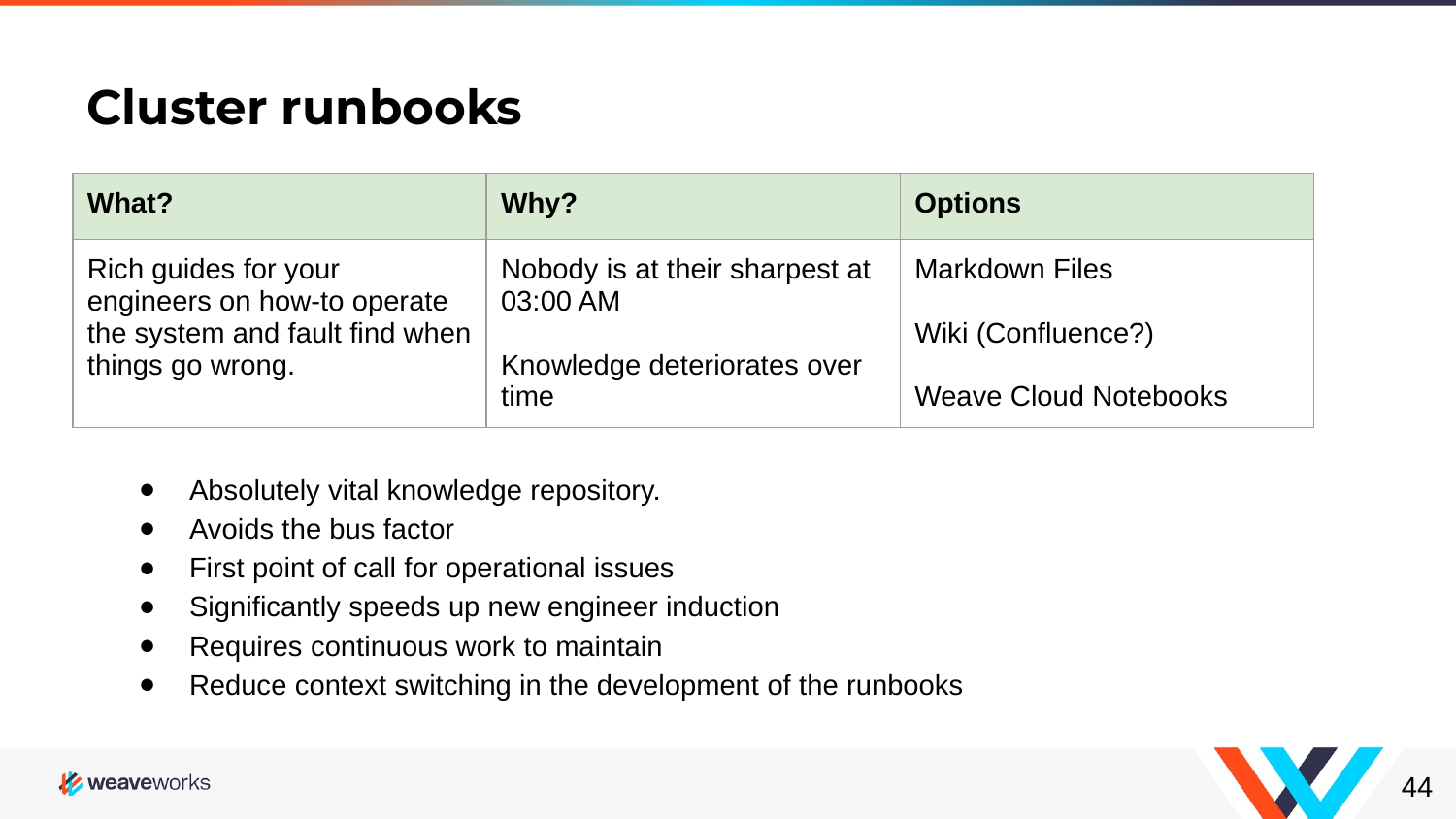

# Cluster runbooks

| What? | Why? | Options |
| --- | --- | --- |
| Rich guides for your engineers on how-to operate the system and fault find when things go wrong. | Nobody is at their sharpest at 03:00 AM Knowledge deteriorates over time | Markdown Files Wiki (Confluence?) Weave Cloud Notebooks |
Absolutely vital knowledge repository.
Avoids the bus factor
First point of call for operational issues
Significantly speeds up new engineer induction
Requires continuous work to maintain
Reduce context switching in the development of the runbooks
44